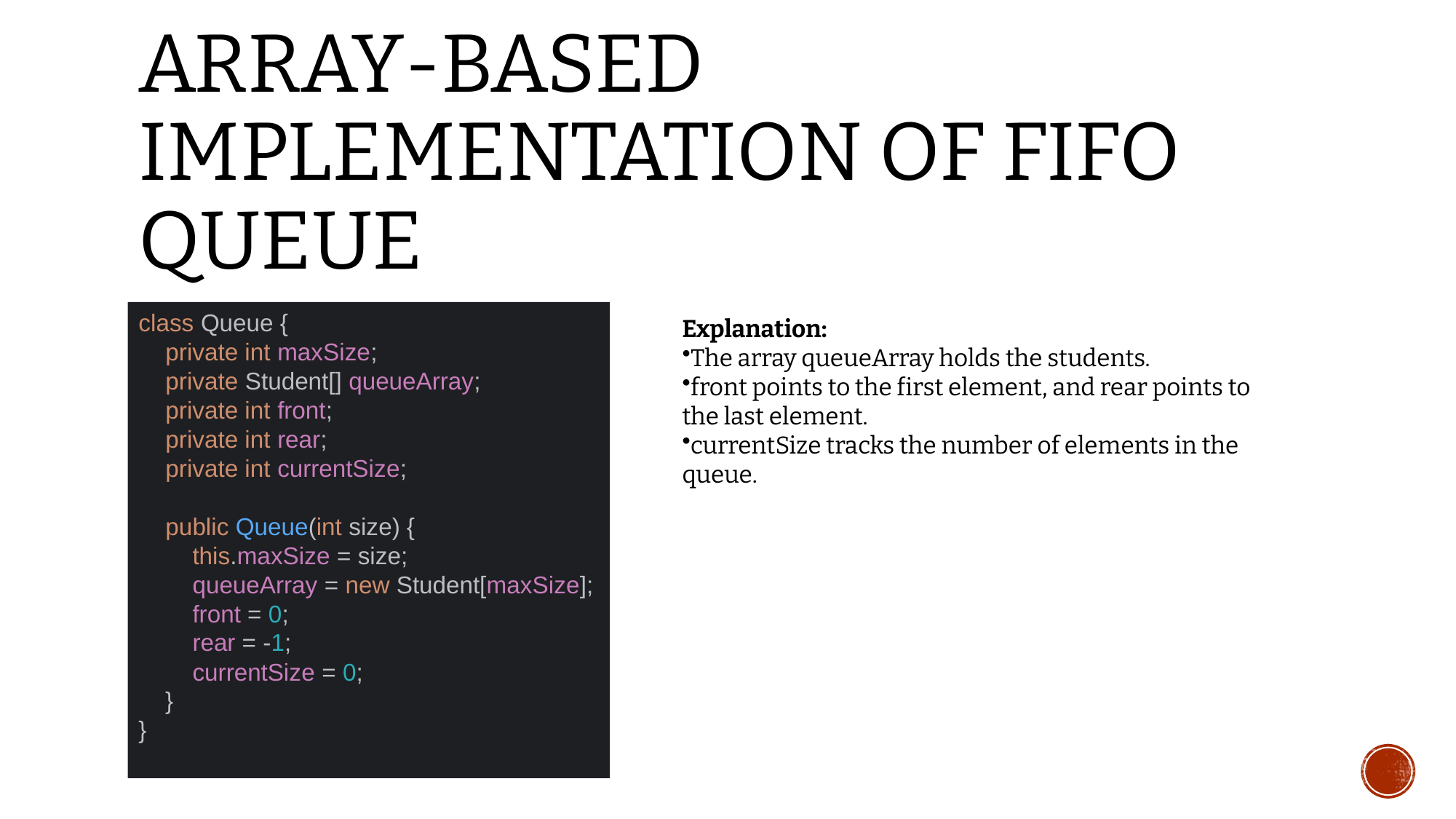

# Array-Based Implementation of FIFO Queue
class Queue {
    private int maxSize;
    private Student[] queueArray;
    private int front;
    private int rear;
    private int currentSize;
    public Queue(int size) {
        this.maxSize = size;
        queueArray = new Student[maxSize];
        front = 0;
        rear = -1;
        currentSize = 0;
    }
}
Explanation:
The array queueArray holds the students.
front points to the first element, and rear points to the last element.
currentSize tracks the number of elements in the queue.